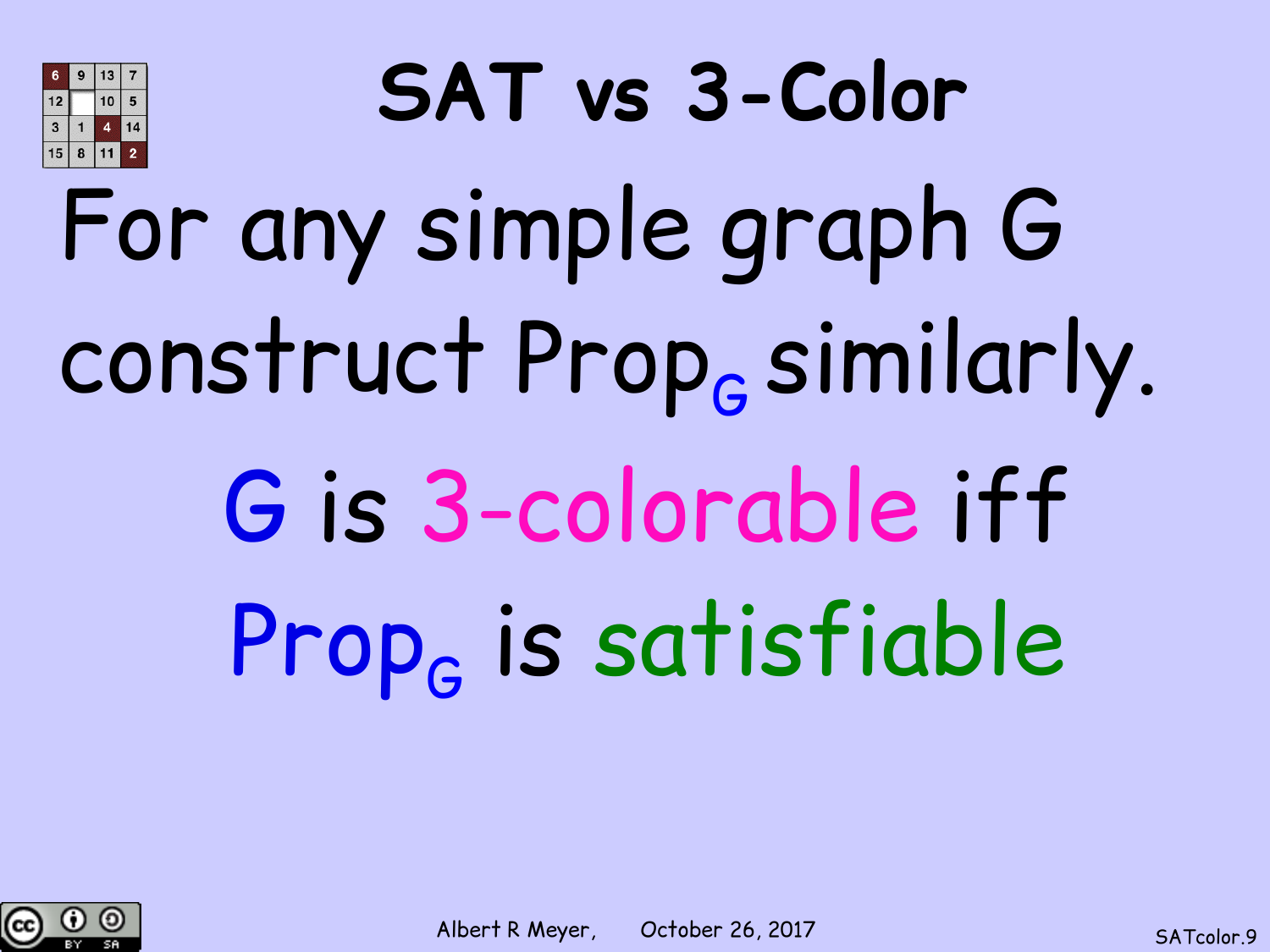

# SAT vs 3-Color
For any simple graph G
construct PropG similarly.
G is 3-colorable iff
PropG is satisfiable
SATcolor.9